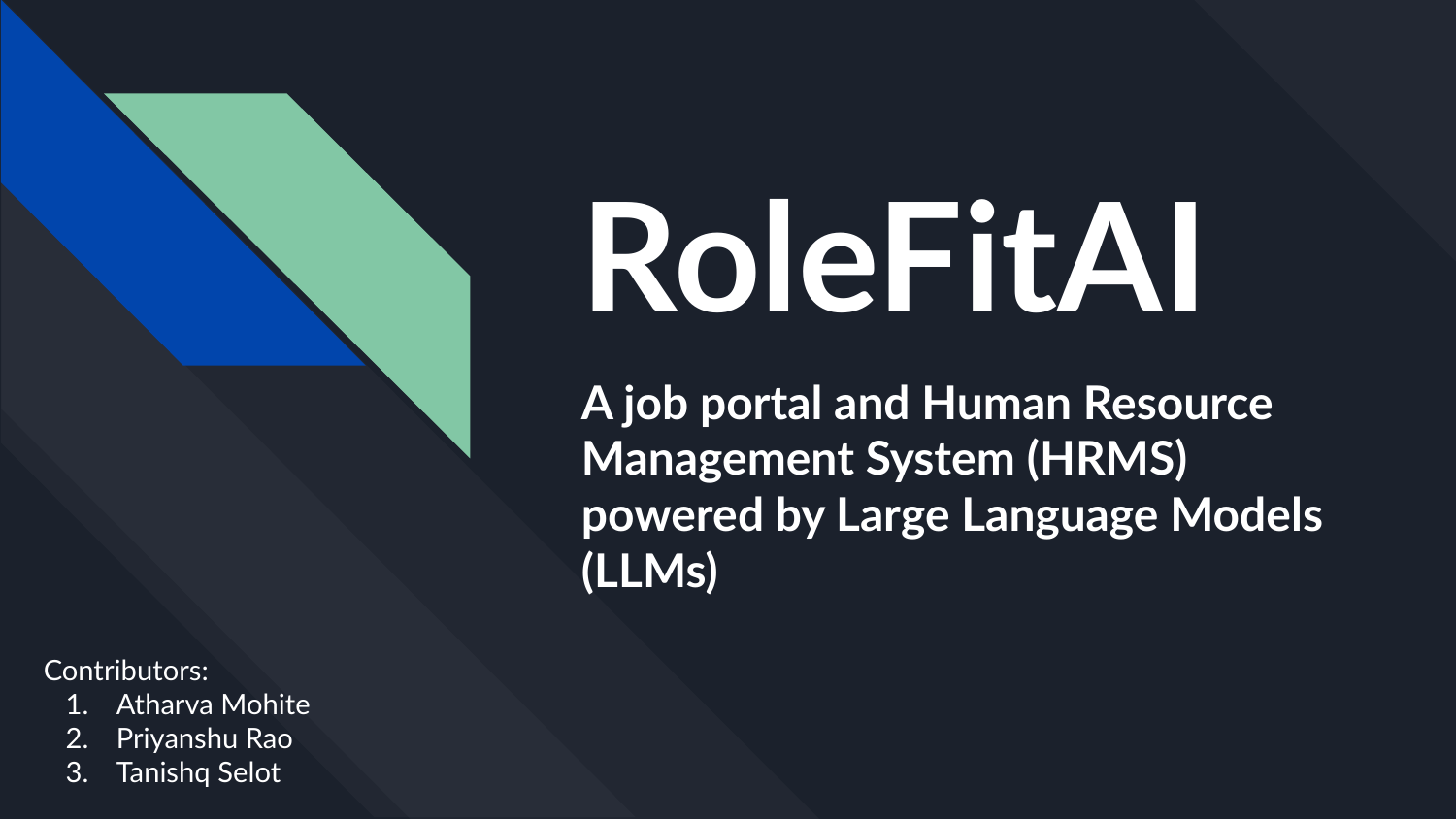

RoleFitAI
A job portal and Human Resource Management System (HRMS) powered by Large Language Models (LLMs)
Contributors:
Atharva Mohite
Priyanshu Rao
Tanishq Selot